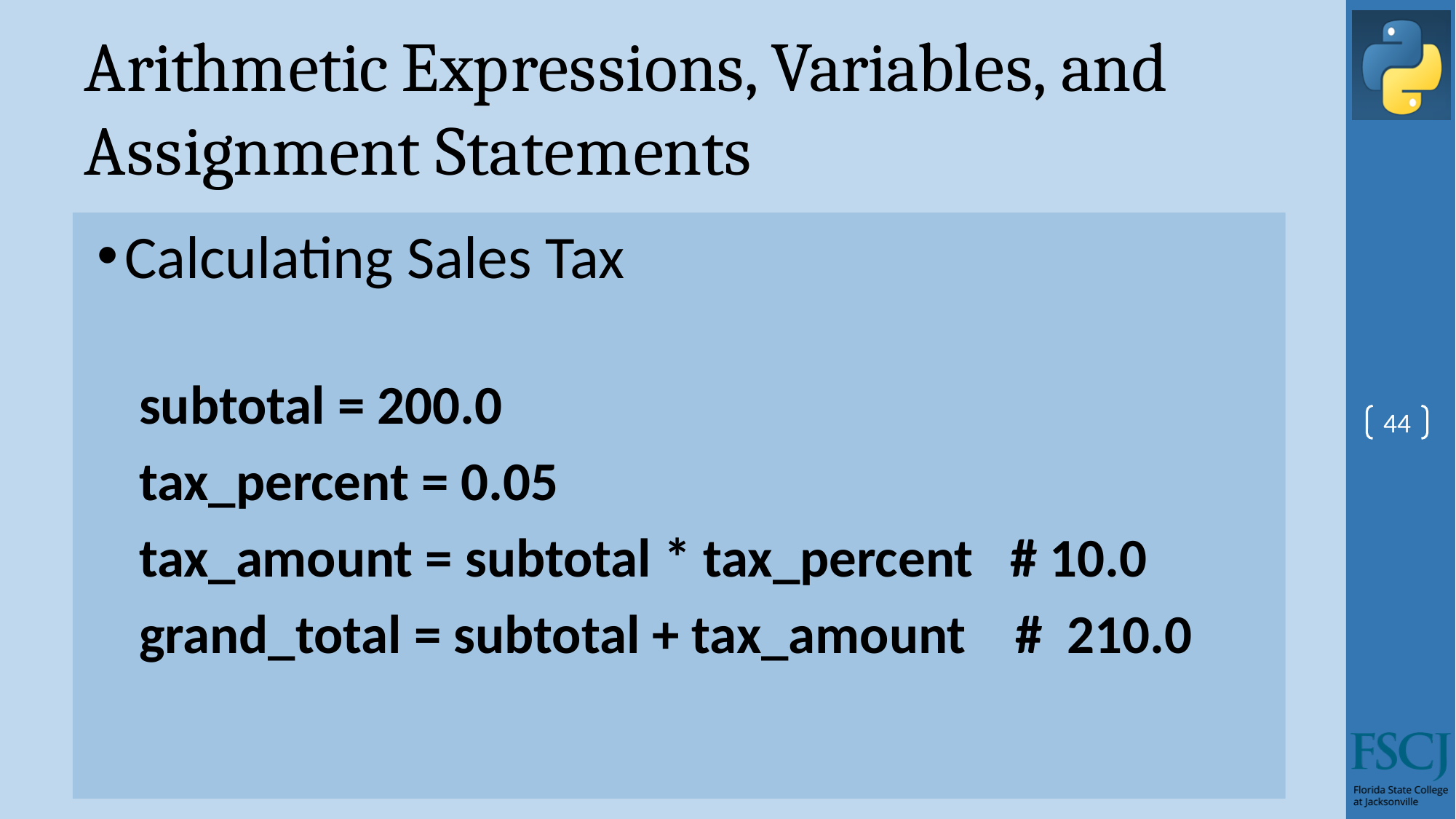

# Arithmetic Expressions, Variables, and Assignment Statements
Calculating Sales Tax

subtotal = 200.0
tax_percent = 0.05
tax_amount = subtotal * tax_percent   # 10.0
grand_total = subtotal + tax_amount    #  210.0
44